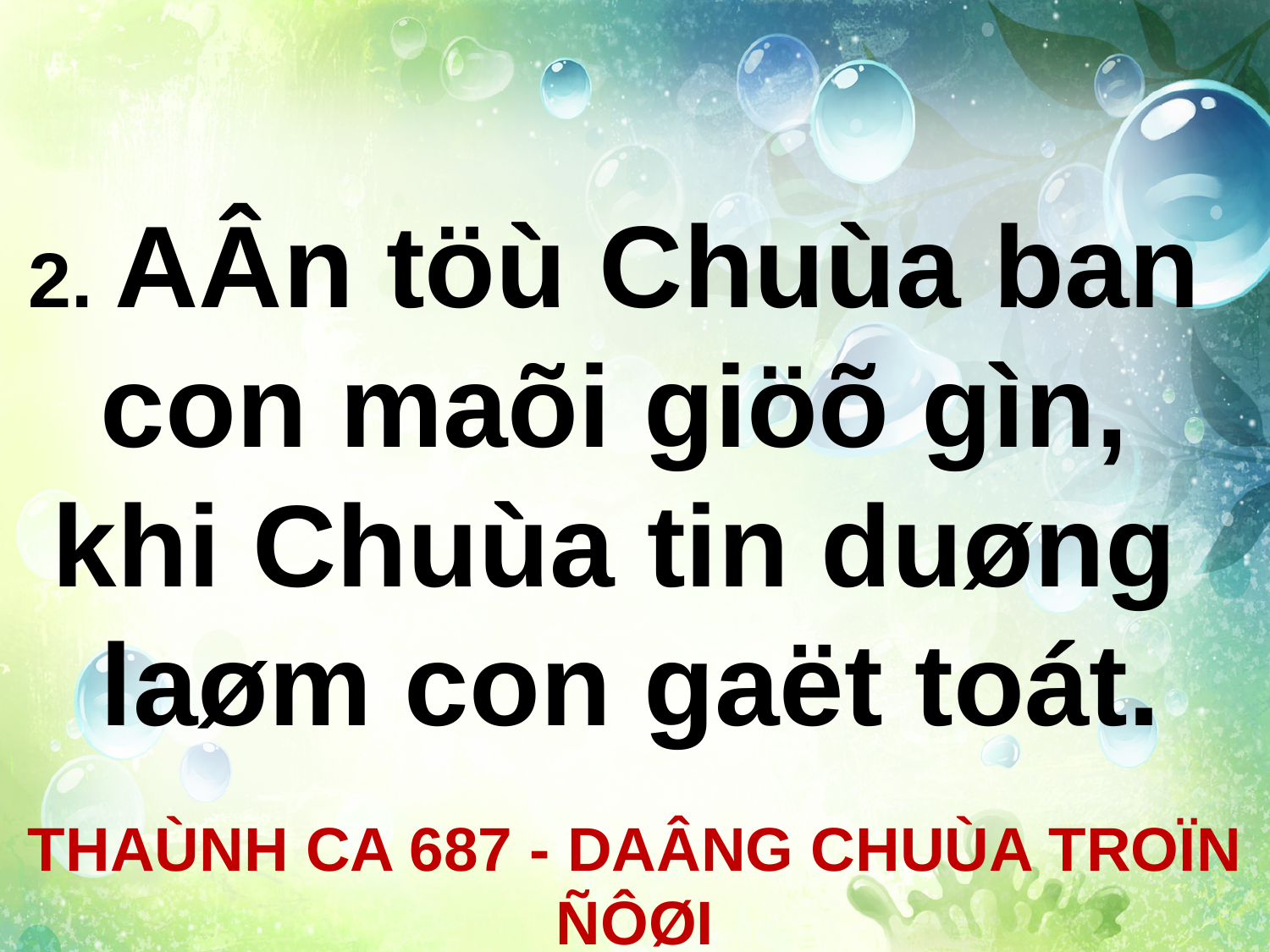

2. AÂn töù Chuùa ban
con maõi giöõ gìn,
khi Chuùa tin duøng
laøm con gaët toát.
THAÙNH CA 687 - DAÂNG CHUÙA TROÏN ÑÔØI